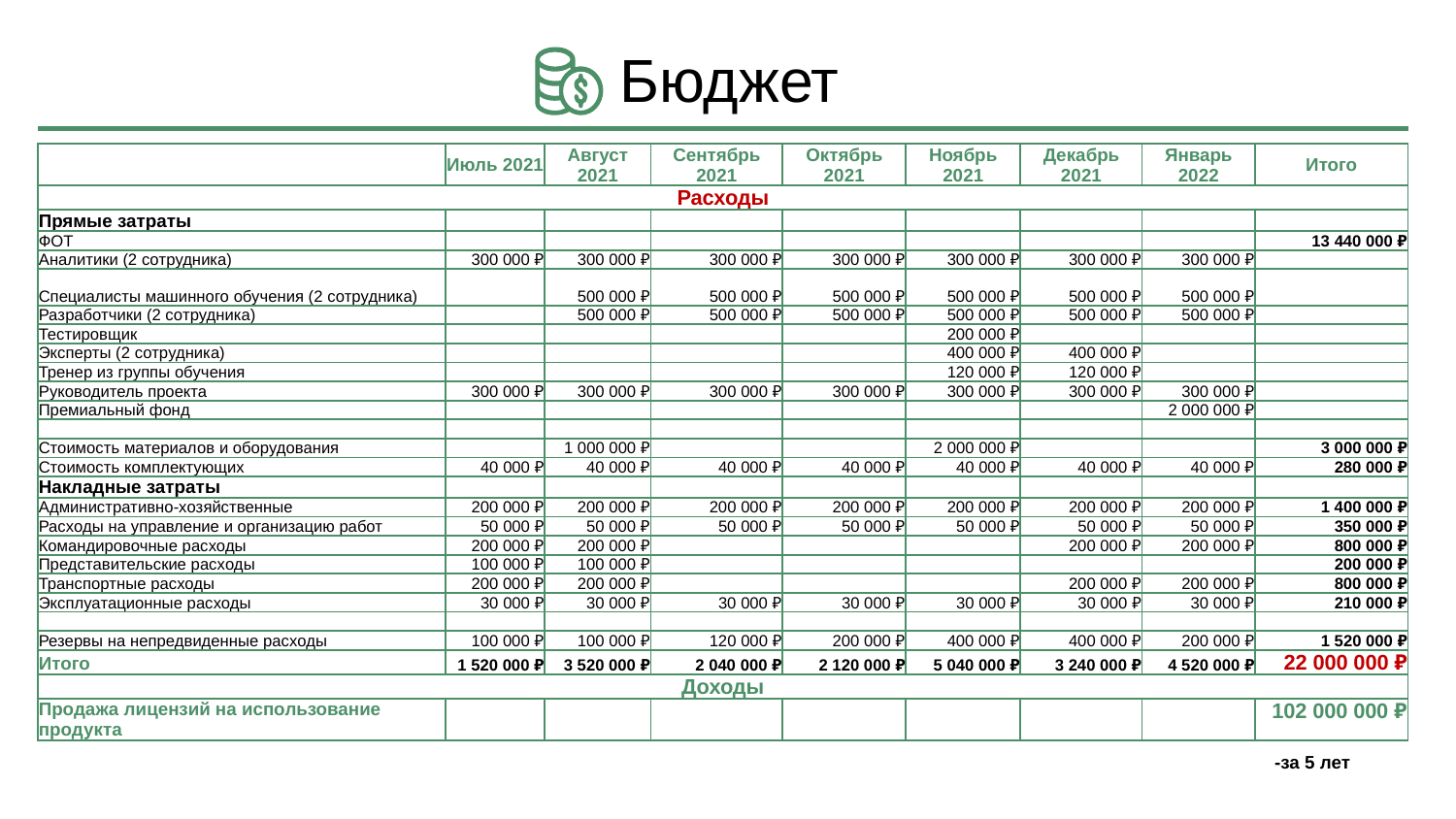

Бюджет

|  | Июль 2021 | Август 2021 | Сентябрь 2021 | Октябрь 2021 | Ноябрь 2021 | Декабрь 2021 | Январь 2022 | Итого |
| --- | --- | --- | --- | --- | --- | --- | --- | --- |
| Расходы |  |  |  |  |  |  |  |  |
| Прямые затраты |  |  |  |  |  |  |  |  |
| ФОТ |  |  |  |  |  |  |  | 13 440 000 ₽ |
| Аналитики (2 сотрудника) | 300 000 ₽ | 300 000 ₽ | 300 000 ₽ | 300 000 ₽ | 300 000 ₽ | 300 000 ₽ | 300 000 ₽ |  |
| Специалисты машинного обучения (2 сотрудника) |  | 500 000 ₽ | 500 000 ₽ | 500 000 ₽ | 500 000 ₽ | 500 000 ₽ | 500 000 ₽ |  |
| Разработчики (2 сотрудника) |  | 500 000 ₽ | 500 000 ₽ | 500 000 ₽ | 500 000 ₽ | 500 000 ₽ | 500 000 ₽ |  |
| Тестировщик |  |  |  |  | 200 000 ₽ |  |  |  |
| Эксперты (2 сотрудника) |  |  |  |  | 400 000 ₽ | 400 000 ₽ |  |  |
| Тренер из группы обучения |  |  |  |  | 120 000 ₽ | 120 000 ₽ |  |  |
| Руководитель проекта | 300 000 ₽ | 300 000 ₽ | 300 000 ₽ | 300 000 ₽ | 300 000 ₽ | 300 000 ₽ | 300 000 ₽ |  |
| Премиальный фонд |  |  |  |  |  |  | 2 000 000 ₽ |  |
|  |  |  |  |  |  |  |  |  |
| Стоимость материалов и оборудования |  | 1 000 000 ₽ |  |  | 2 000 000 ₽ |  |  | 3 000 000 ₽ |
| Стоимость комплектующих | 40 000 ₽ | 40 000 ₽ | 40 000 ₽ | 40 000 ₽ | 40 000 ₽ | 40 000 ₽ | 40 000 ₽ | 280 000 ₽ |
| Накладные затраты |  |  |  |  |  |  |  |  |
| Административно-хозяйственные | 200 000 ₽ | 200 000 ₽ | 200 000 ₽ | 200 000 ₽ | 200 000 ₽ | 200 000 ₽ | 200 000 ₽ | 1 400 000 ₽ |
| Расходы на управление и организацию работ | 50 000 ₽ | 50 000 ₽ | 50 000 ₽ | 50 000 ₽ | 50 000 ₽ | 50 000 ₽ | 50 000 ₽ | 350 000 ₽ |
| Командировочные расходы | 200 000 ₽ | 200 000 ₽ |  |  |  | 200 000 ₽ | 200 000 ₽ | 800 000 ₽ |
| Представительские расходы | 100 000 ₽ | 100 000 ₽ |  |  |  |  |  | 200 000 ₽ |
| Транспортные расходы | 200 000 ₽ | 200 000 ₽ |  |  |  | 200 000 ₽ | 200 000 ₽ | 800 000 ₽ |
| Эксплуатационные расходы | 30 000 ₽ | 30 000 ₽ | 30 000 ₽ | 30 000 ₽ | 30 000 ₽ | 30 000 ₽ | 30 000 ₽ | 210 000 ₽ |
|  |  |  |  |  |  |  |  |  |
| Резервы на непредвиденные расходы | 100 000 ₽ | 100 000 ₽ | 120 000 ₽ | 200 000 ₽ | 400 000 ₽ | 400 000 ₽ | 200 000 ₽ | 1 520 000 ₽ |
| Итого | 1 520 000 ₽ | 3 520 000 ₽ | 2 040 000 ₽ | 2 120 000 ₽ | 5 040 000 ₽ | 3 240 000 ₽ | 4 520 000 ₽ | 22 000 000 ₽ |
| Доходы |  |  |  |  |  |  |  |  |
| Продажа лицензий на использование продукта |  |  |  |  |  |  |  | 102 000 000 ₽ |
-за 5 лет